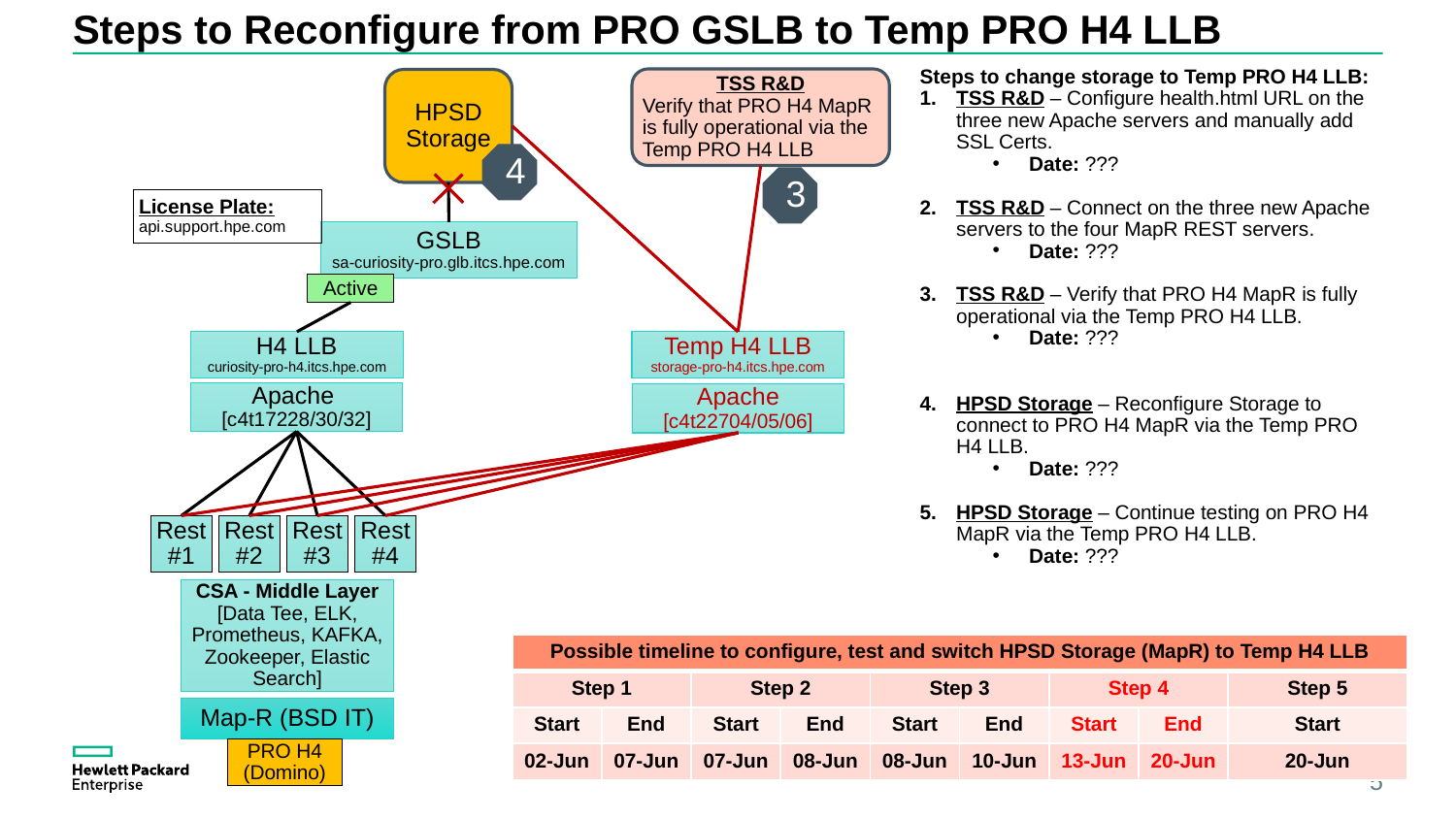

# Steps to Reconfigure from PRO GSLB to Temp PRO H4 LLB
Steps to change storage to Temp PRO H4 LLB:
TSS R&D – Configure health.html URL on the three new Apache servers and manually add SSL Certs.
Date: ???

TSS R&D – Connect on the three new Apache servers to the four MapR REST servers.
Date: ???

TSS R&D – Verify that PRO H4 MapR is fully operational via the Temp PRO H4 LLB.
Date: ???

HPSD Storage – Reconfigure Storage to connect to PRO H4 MapR via the Temp PRO H4 LLB.
Date: ???

HPSD Storage – Continue testing on PRO H4 MapR via the Temp PRO H4 LLB.
Date: ???

TSS R&D
Verify that PRO H4 MapR is fully operational via the Temp PRO H4 LLB
HPSD
Storage
4
3
License Plate:
api.support.hpe.com
GSLB
sa-curiosity-pro.glb.itcs.hpe.com
Active
H4 LLB
curiosity-pro-h4.itcs.hpe.com
Temp H4 LLB
storage-pro-h4.itcs.hpe.com
Apache
[c4t17228/30/32]
Apache
[c4t22704/05/06]
Rest #1
Rest #2
Rest #3
Rest #4
CSA - Middle Layer
[Data Tee, ELK, Prometheus, KAFKA, Zookeeper, Elastic Search]
| Possible timeline to configure, test and switch HPSD Storage (MapR) to Temp H4 LLB |  |  |  |  |  |  |  |  |
| --- | --- | --- | --- | --- | --- | --- | --- | --- |
| Step 1 |  | Step 2 |  | Step 3 |  | Step 4 |  | Step 5 |
| Start | End | Start | End | Start | End | Start | End | Start |
| 02-Jun | 07-Jun | 07-Jun | 08-Jun | 08-Jun | 10-Jun | 13-Jun | 20-Jun | 20-Jun |
Map-R (BSD IT)
PRO H4
(Domino)
5